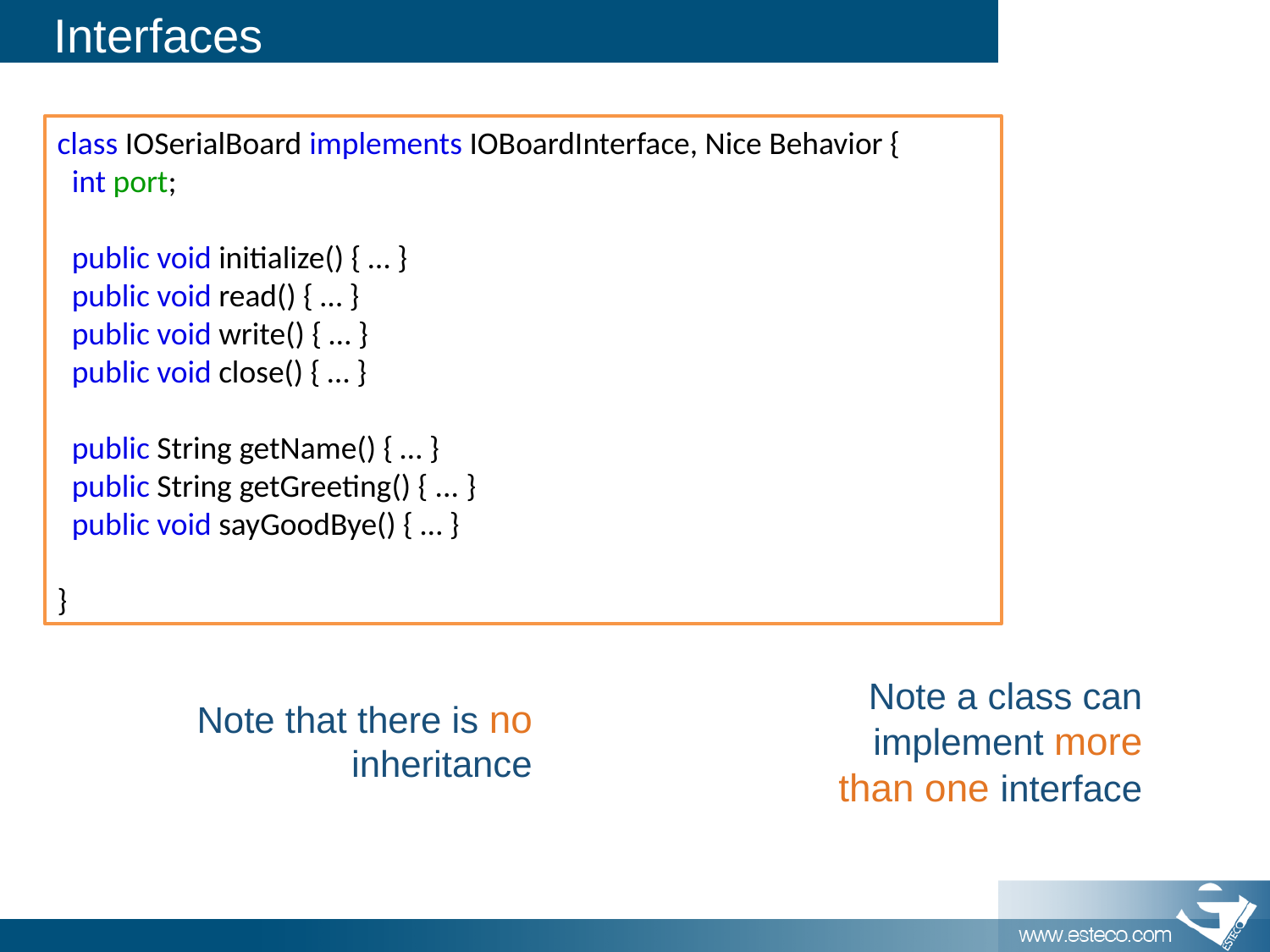

# Interfaces
class IOSerialBoard implements IOBoardInterface, Nice Behavior {
  int port;
  public void initialize() { … }
  public void read() { … }
  public void write() { … }
  public void close() { … }

  public String getName() { … }
  public String getGreeting() { ... }
  public void sayGoodBye() { … }
}
Note a class can implement more than one interface
Note that there is no inheritance